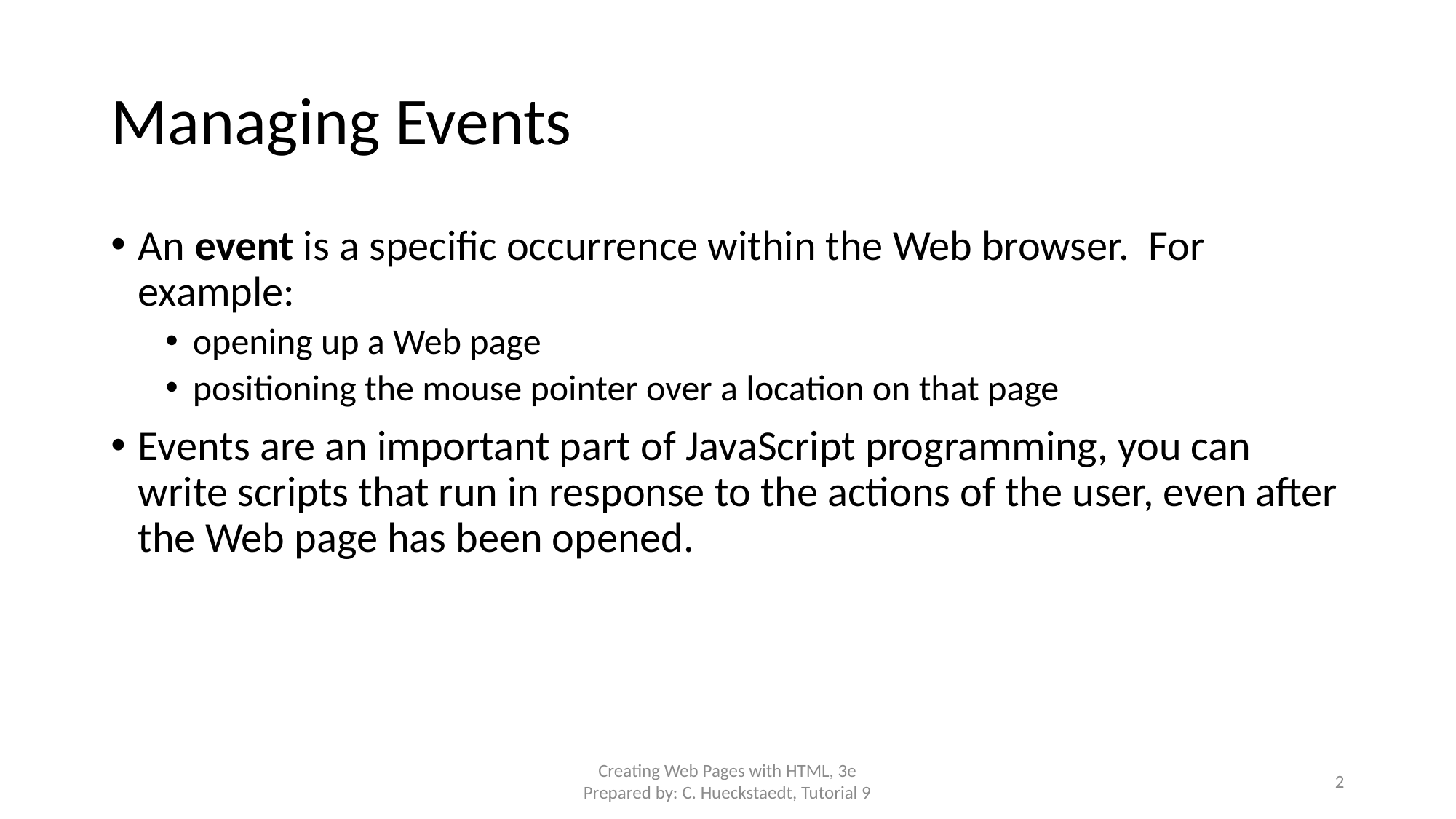

# Managing Events
An event is a specific occurrence within the Web browser.  For example:
opening up a Web page
positioning the mouse pointer over a location on that page
Events are an important part of JavaScript programming, you can write scripts that run in response to the actions of the user, even after the Web page has been opened.
Creating Web Pages with HTML, 3e
Prepared by: C. Hueckstaedt, Tutorial 9
2